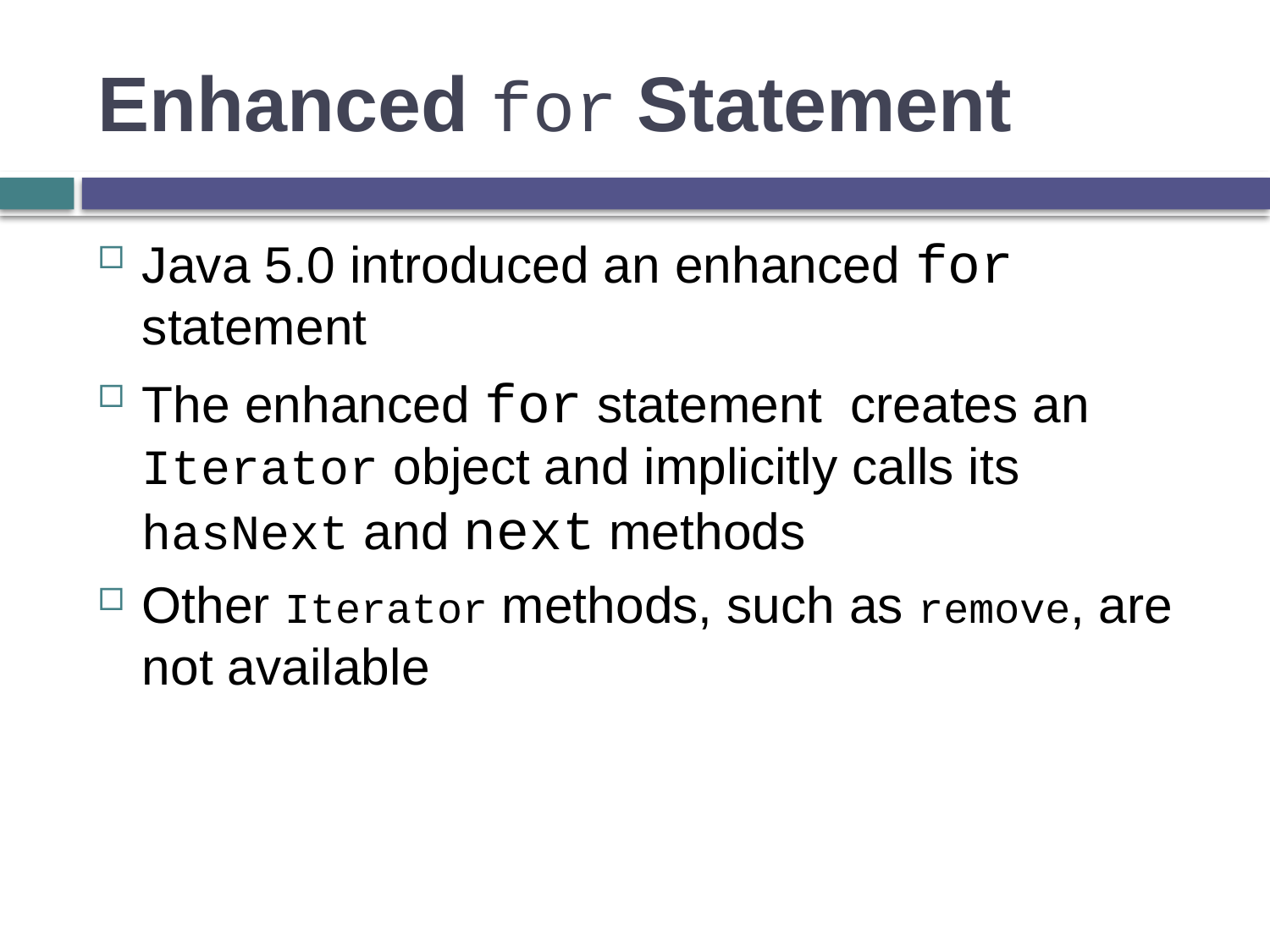

# Enhanced for Statement
Java 5.0 introduced an enhanced for statement
The enhanced for statement  creates an Iterator object and implicitly calls its hasNext and next methods
Other Iterator methods, such as remove, are not available